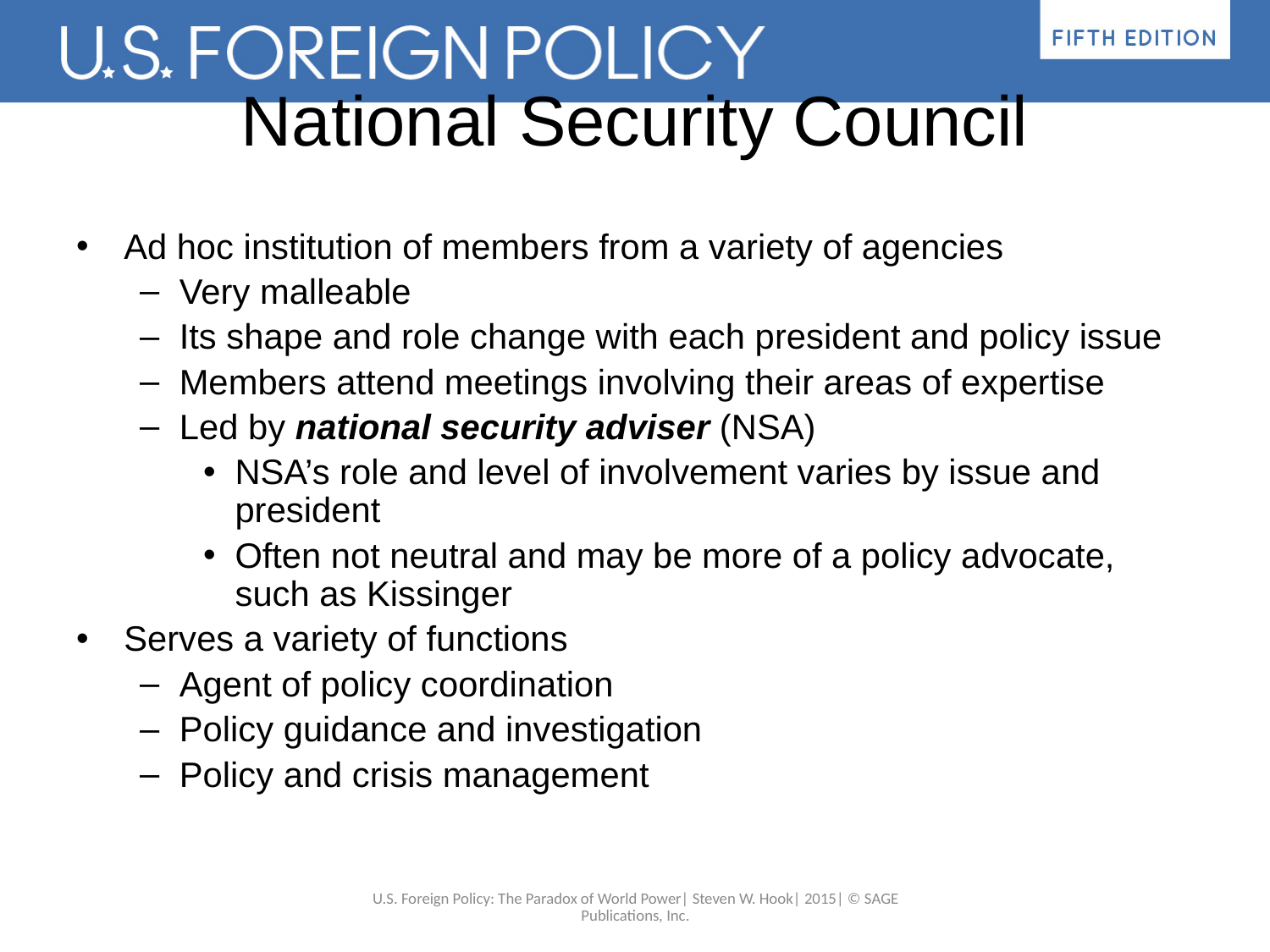

# National Security Council
Ad hoc institution of members from a variety of agencies
Very malleable
Its shape and role change with each president and policy issue
Members attend meetings involving their areas of expertise
Led by national security adviser (NSA)
NSA’s role and level of involvement varies by issue and president
Often not neutral and may be more of a policy advocate, such as Kissinger
Serves a variety of functions
Agent of policy coordination
Policy guidance and investigation
Policy and crisis management

U.S. Foreign Policy: The Paradox of World Power| Steven W. Hook| 2015| © SAGE Publications, Inc.